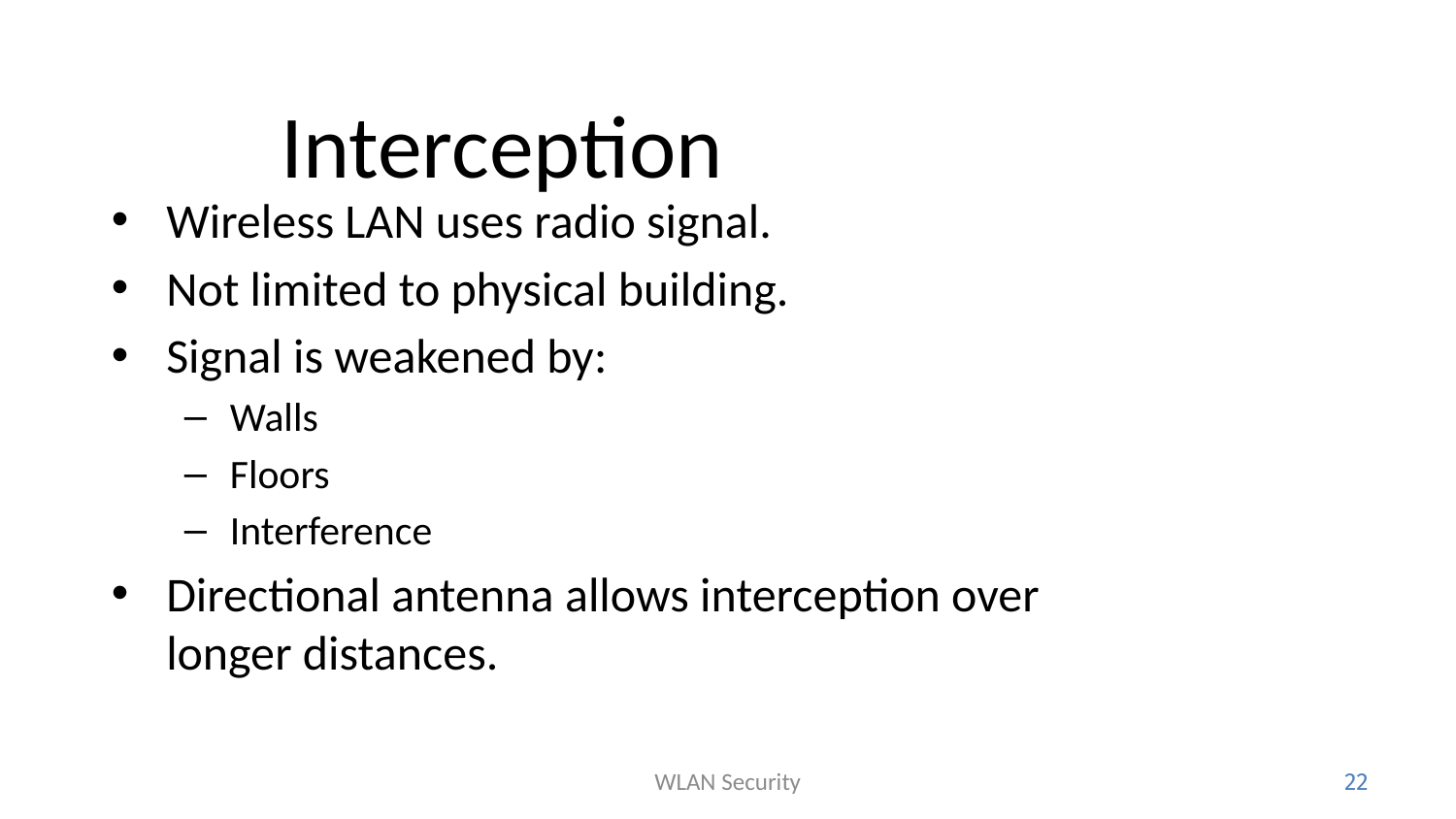

# Interception
Wireless LAN uses radio signal.
Not limited to physical building.
Signal is weakened by:
Walls
Floors
Interference
Directional antenna allows interception over longer distances.
WLAN Security
22